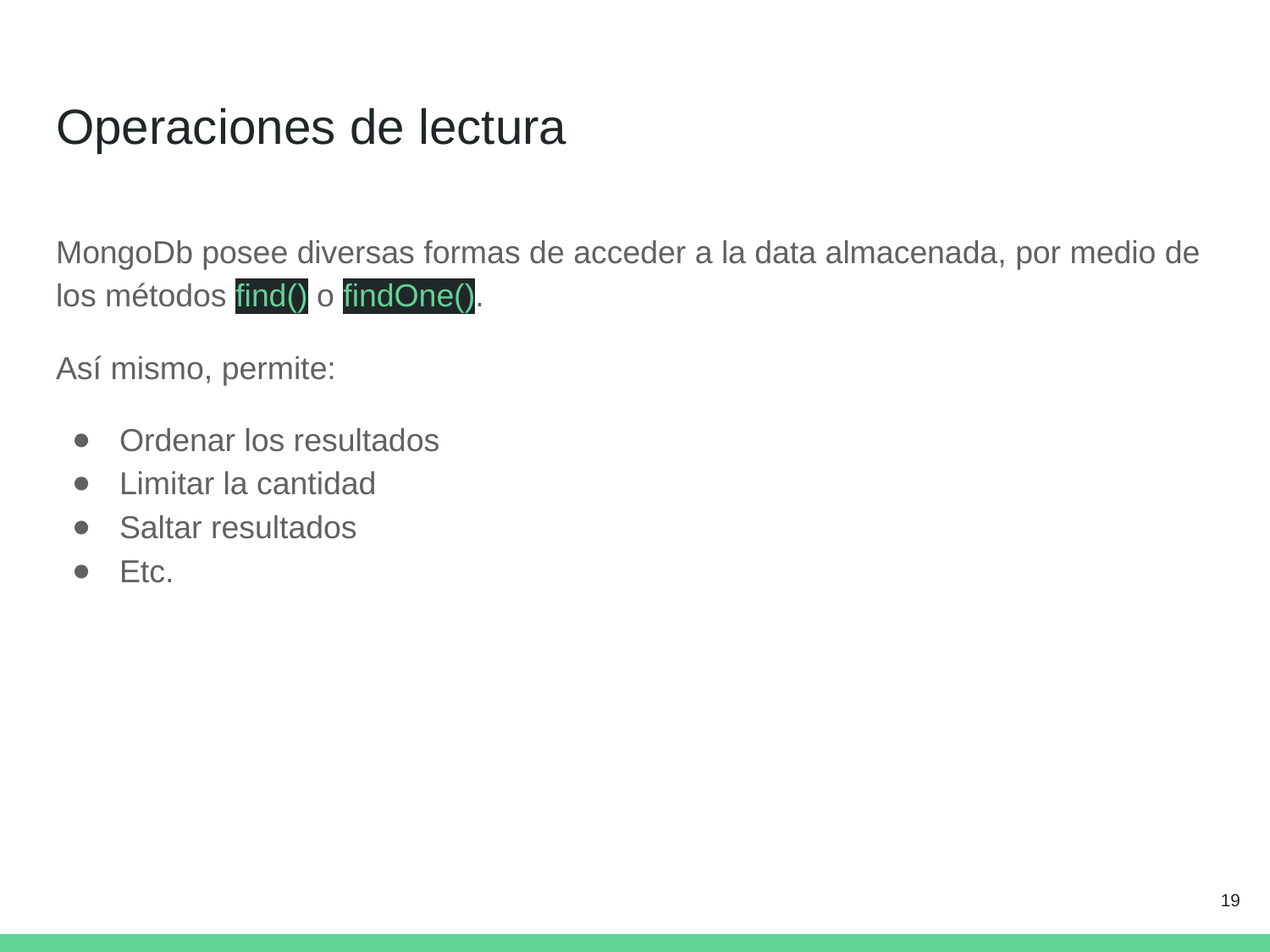

# Operaciones de lectura
MongoDb posee diversas formas de acceder a la data almacenada, por medio de los métodos find() o findOne().
Así mismo, permite:
Ordenar los resultados
Limitar la cantidad
Saltar resultados
Etc.
19